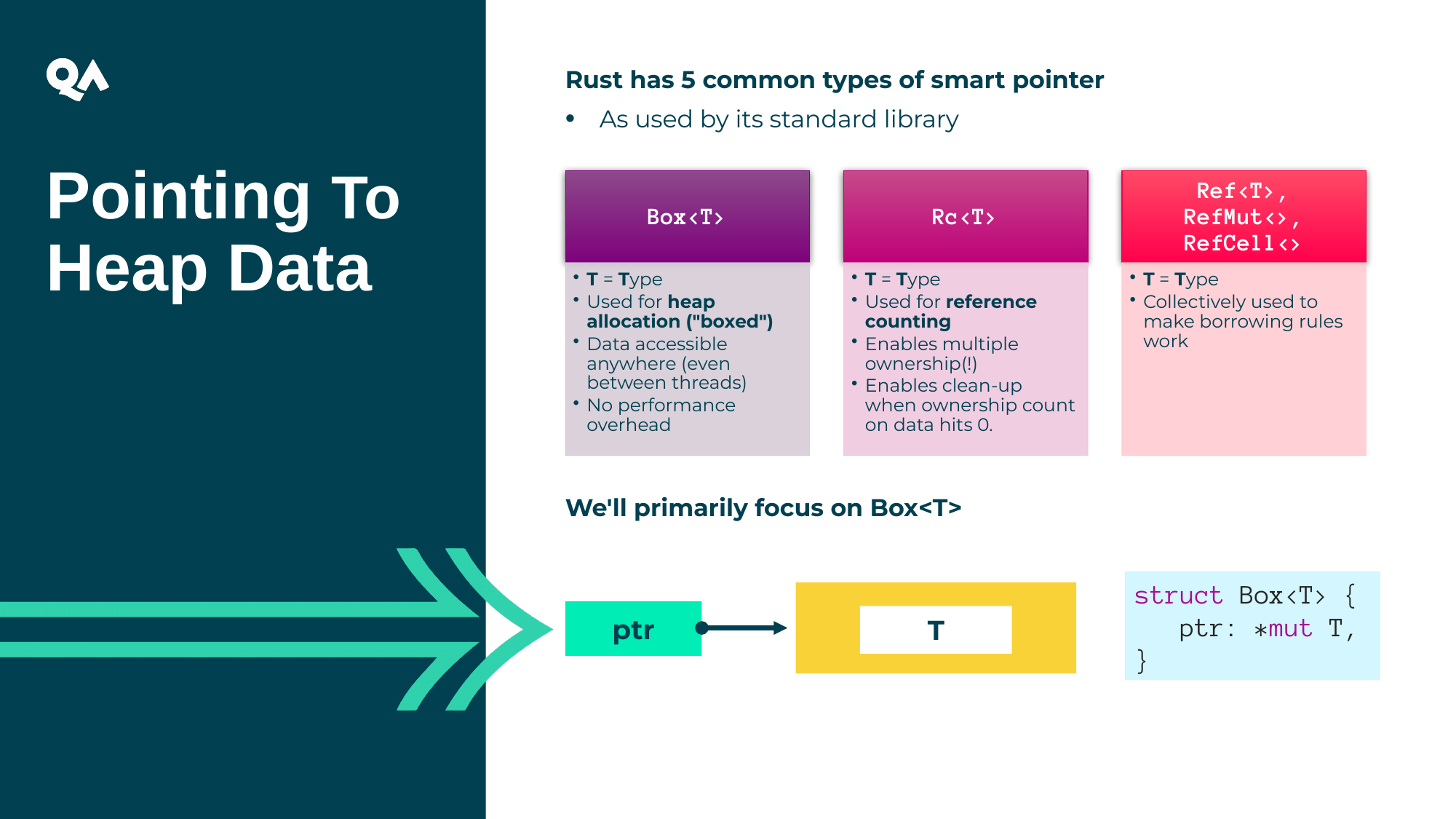

Rust has 5 common types of smart pointer
As used by its standard library

We'll primarily focus on Box<T>

Pointing To Heap Data
Box<T>
T = Type
Used for heap allocation ("boxed")
Data accessible anywhere (even between threads)
No performance overhead
Rc<T>
T = Type
Used for reference counting
Enables multiple ownership(!)
Enables clean-up when ownership count on data hits 0.
Ref<T>, RefMut<>, RefCell<>
T = Type
Collectively used to make borrowing rules work
struct Box<T> {
   ptr: *mut T,
}

ptr
T